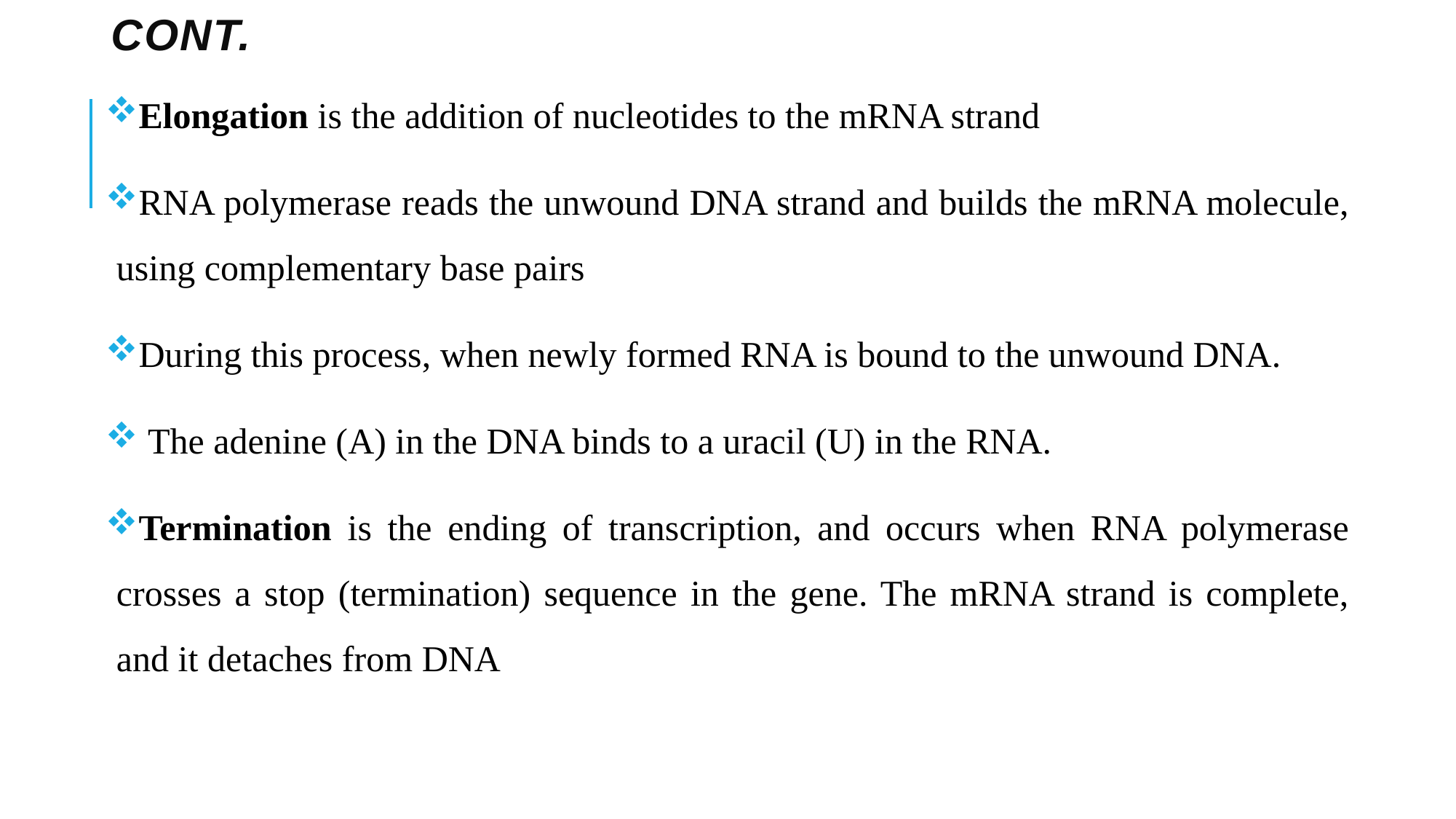

# Cont.
Elongation is the addition of nucleotides to the mRNA strand
RNA polymerase reads the unwound DNA strand and builds the mRNA molecule, using complementary base pairs
During this process, when newly formed RNA is bound to the unwound DNA.
 The adenine (A) in the DNA binds to a uracil (U) in the RNA.
Termination is the ending of transcription, and occurs when RNA polymerase crosses a stop (termination) sequence in the gene. The mRNA strand is complete, and it detaches from DNA